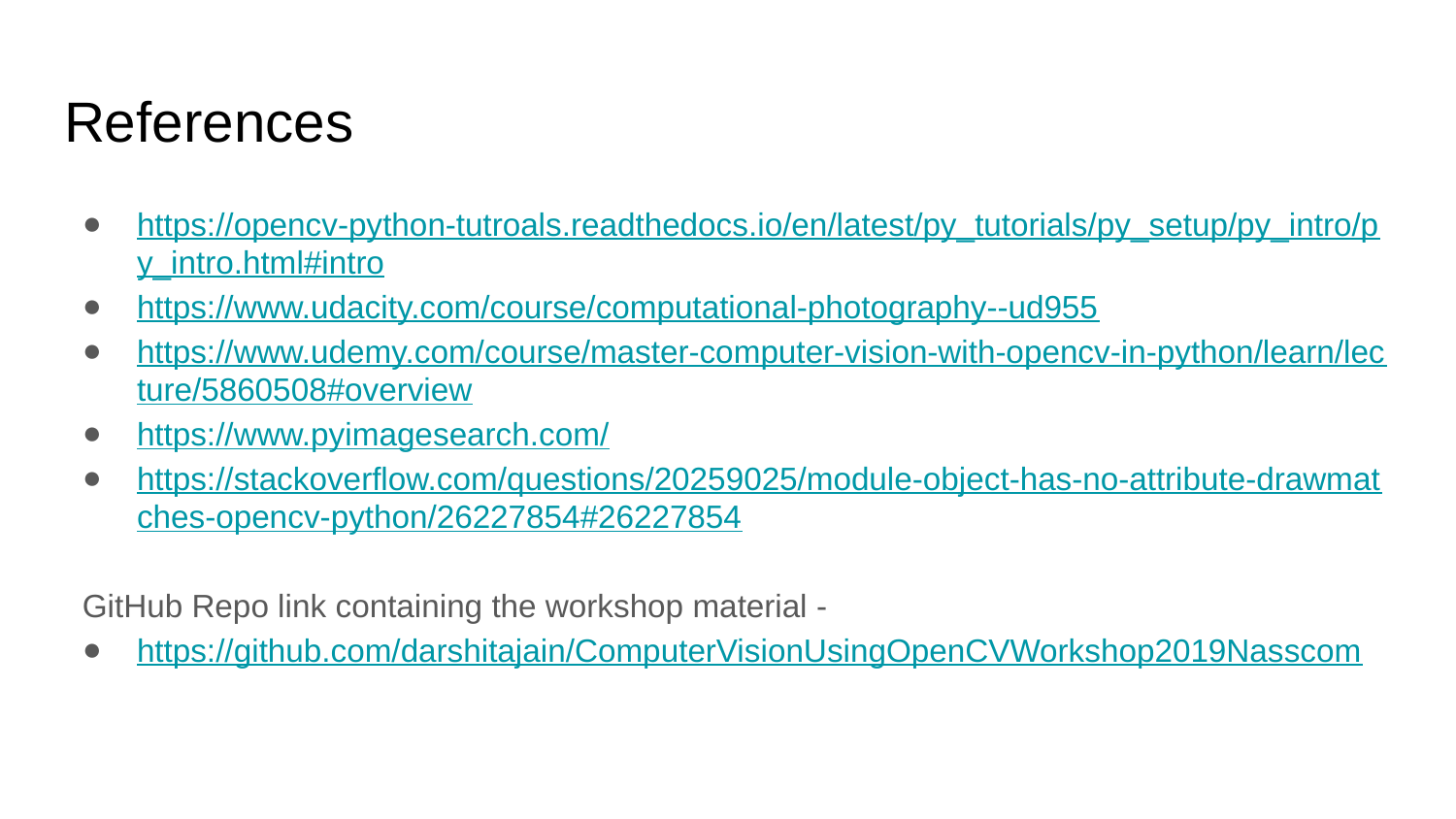

# References
https://opencv-python-tutroals.readthedocs.io/en/latest/py_tutorials/py_setup/py_intro/py_intro.html#intro
https://www.udacity.com/course/computational-photography--ud955
https://www.udemy.com/course/master-computer-vision-with-opencv-in-python/learn/lecture/5860508#overview
https://www.pyimagesearch.com/
https://stackoverflow.com/questions/20259025/module-object-has-no-attribute-drawmatches-opencv-python/26227854#26227854

GitHub Repo link containing the workshop material -
https://github.com/darshitajain/ComputerVisionUsingOpenCVWorkshop2019Nasscom